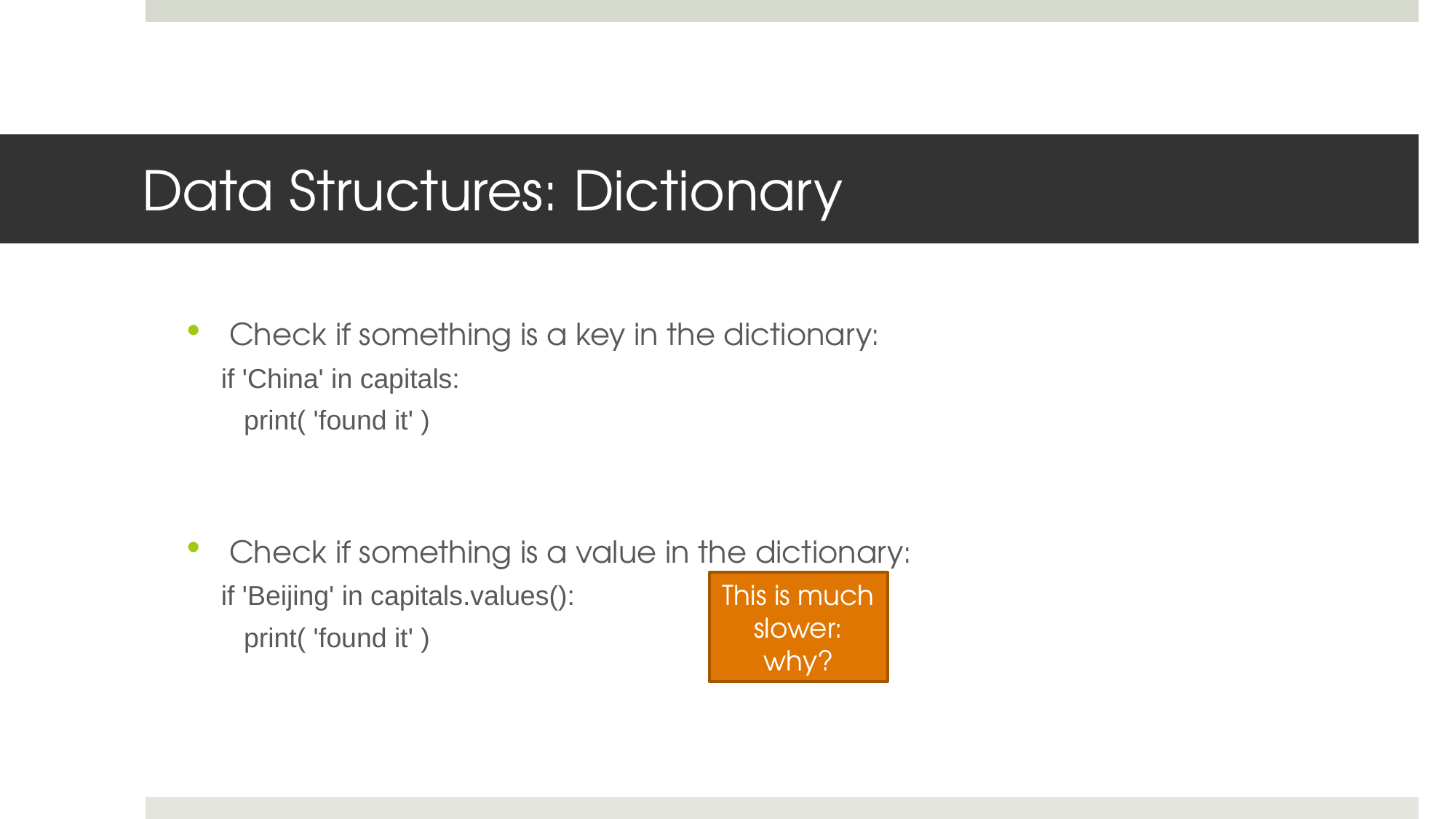

# Data Structures: Dictionary
Check if something is a key in the dictionary:
if 'China' in capitals:
   print( 'found it' )

Check if something is a value in the dictionary:
if 'Beijing' in capitals.values():
   print( 'found it' )

This is much slower: why?